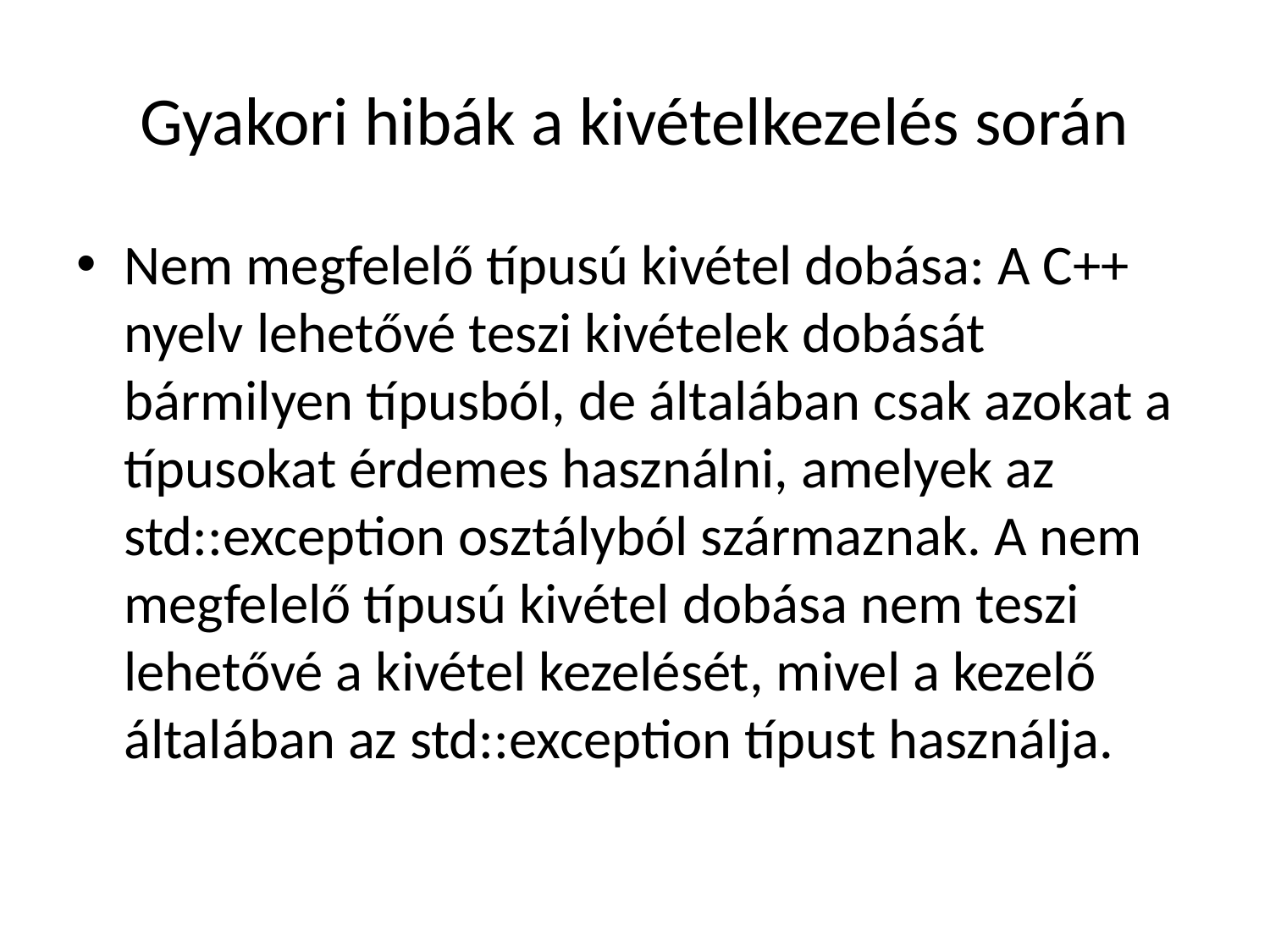

# Gyakori hibák a kivételkezelés során
Nem megfelelő típusú kivétel dobása: A C++ nyelv lehetővé teszi kivételek dobását bármilyen típusból, de általában csak azokat a típusokat érdemes használni, amelyek az std::exception osztályból származnak. A nem megfelelő típusú kivétel dobása nem teszi lehetővé a kivétel kezelését, mivel a kezelő általában az std::exception típust használja.